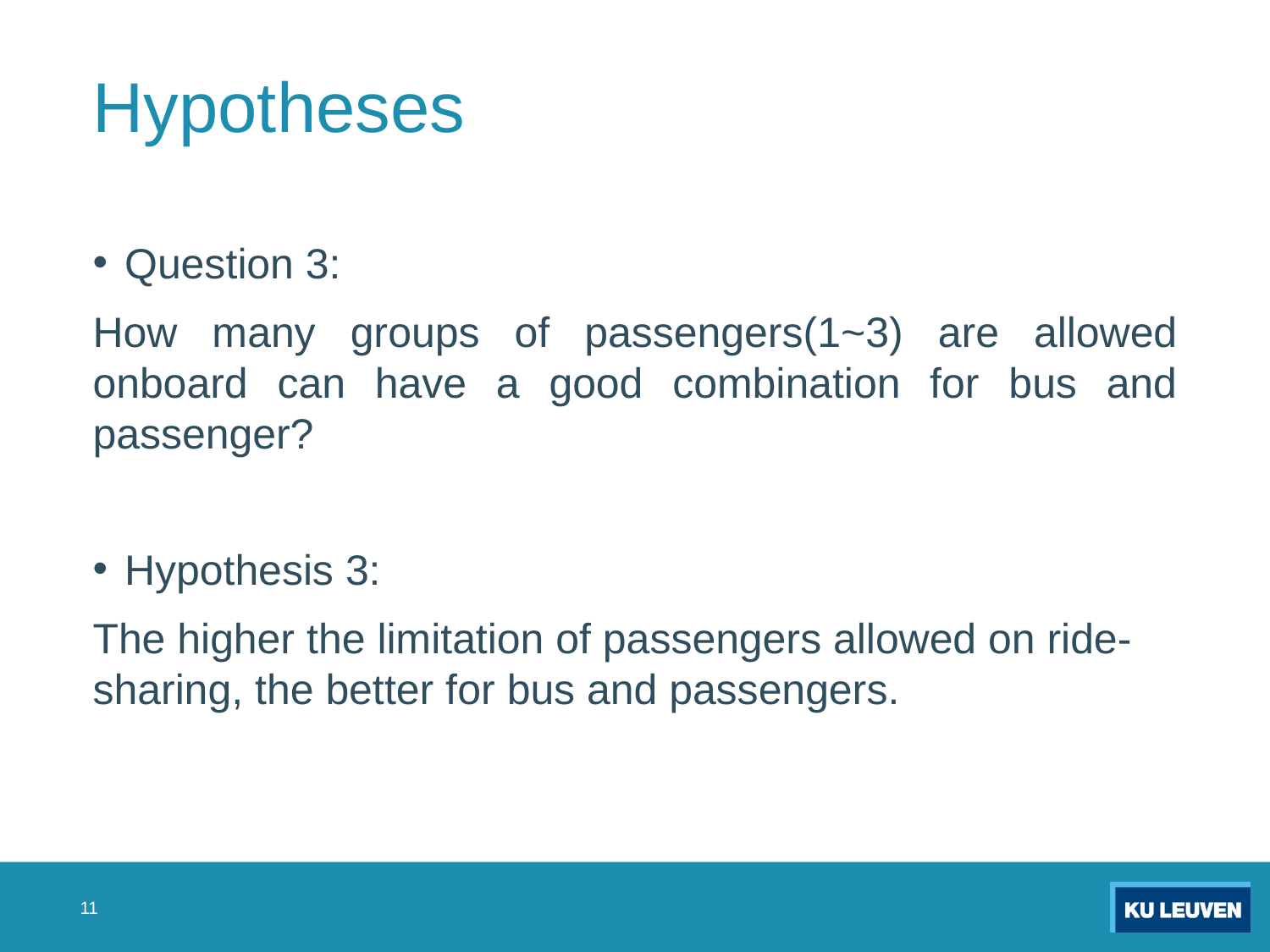

# Hypotheses
Question 3:
How many groups of passengers(1~3) are allowed onboard can have a good combination for bus and passenger?

Hypothesis 3:
The higher the limitation of passengers allowed on ride-sharing, the better for bus and passengers.

11